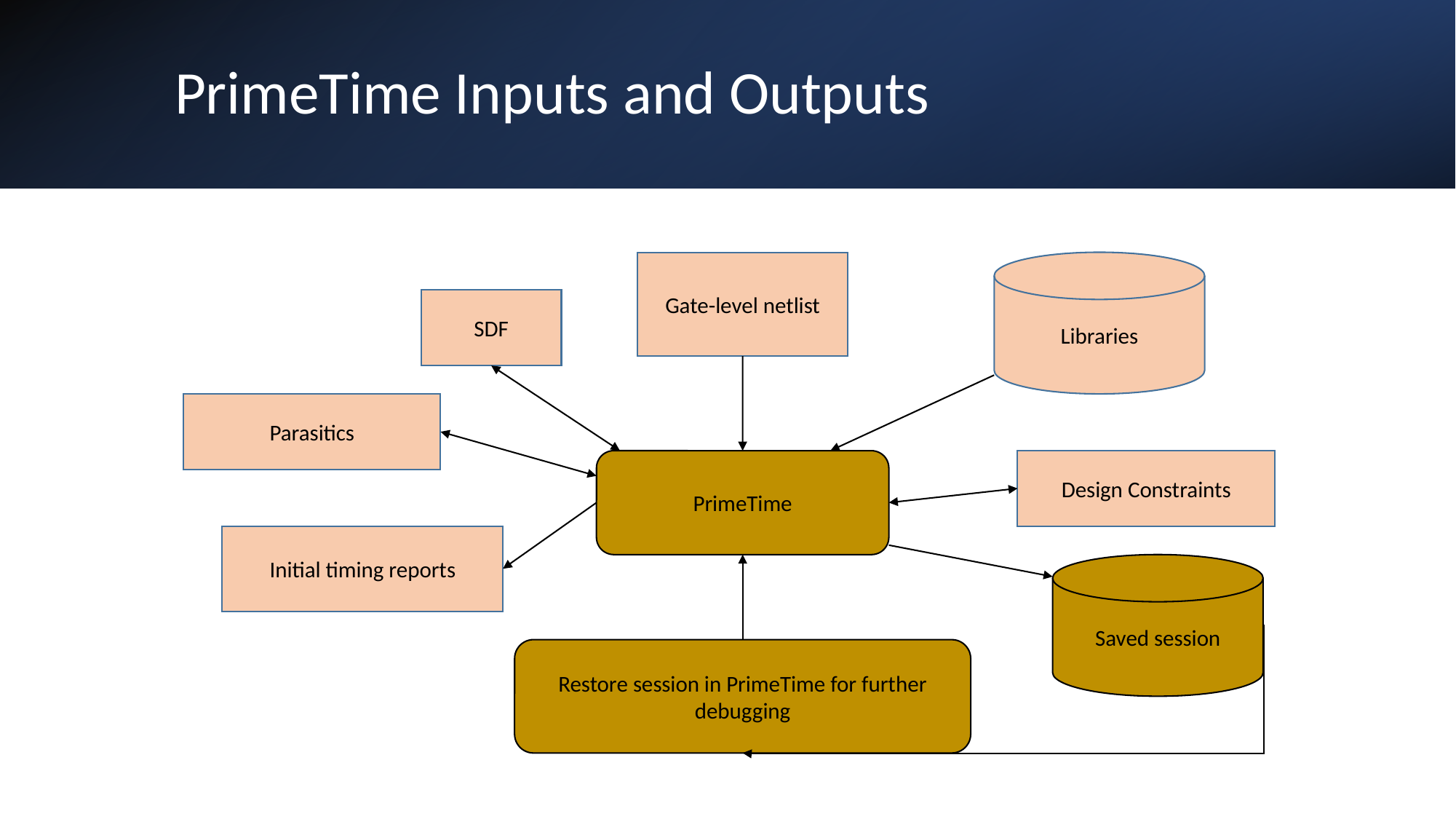

# PrimeTime Inputs and Outputs
Gate-level netlist
Libraries
SDF
Parasitics
PrimeTime
Design Constraints
Initial timing reports
Saved session
Restore session in PrimeTime for further debugging